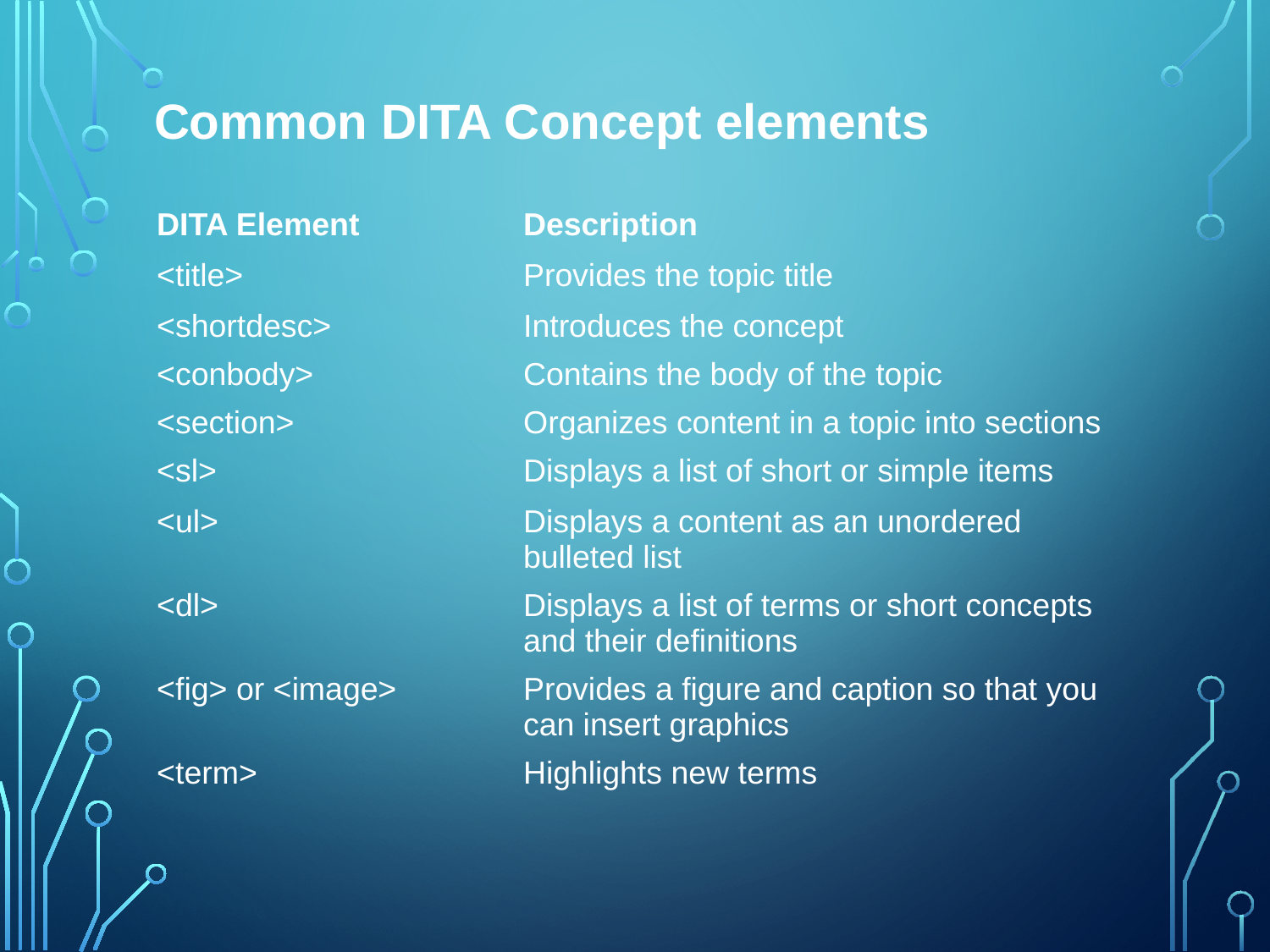

# Common DITA Concept elements
| DITA Element | Description |
| --- | --- |
| <title> | Provides the topic title |
| <shortdesc> | Introduces the concept |
| <conbody> | Contains the body of the topic |
| <section> | Organizes content in a topic into sections |
| <sl> | Displays a list of short or simple items |
| <ul> | Displays a content as an unordered bulleted list |
| <dl> | Displays a list of terms or short concepts and their definitions |
| <fig> or <image> | Provides a figure and caption so that you can insert graphics |
| <term> | Highlights new terms |